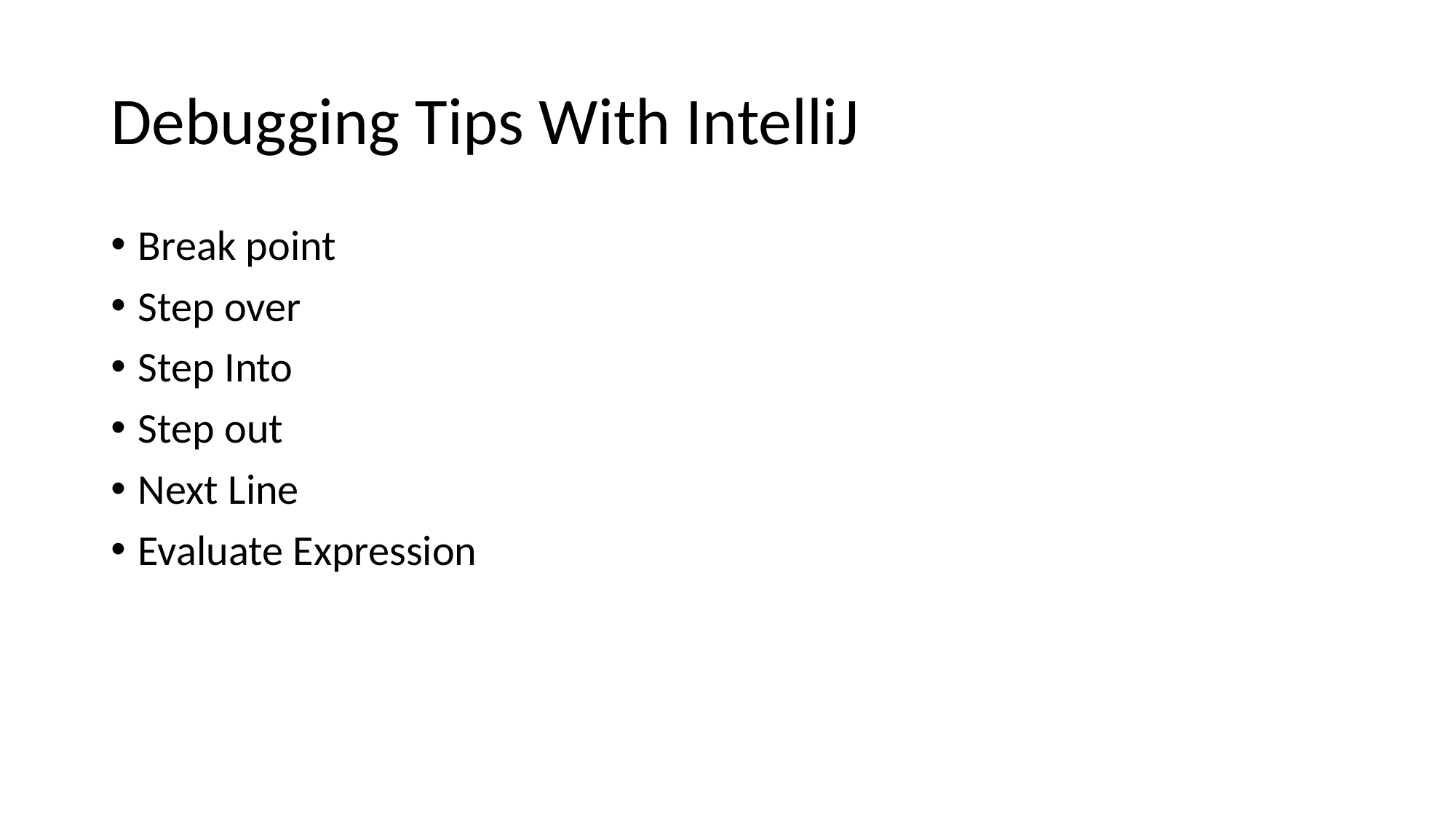

# Debugging Tips With IntelliJ
Break point
Step over
Step Into
Step out
Next Line
Evaluate Expression